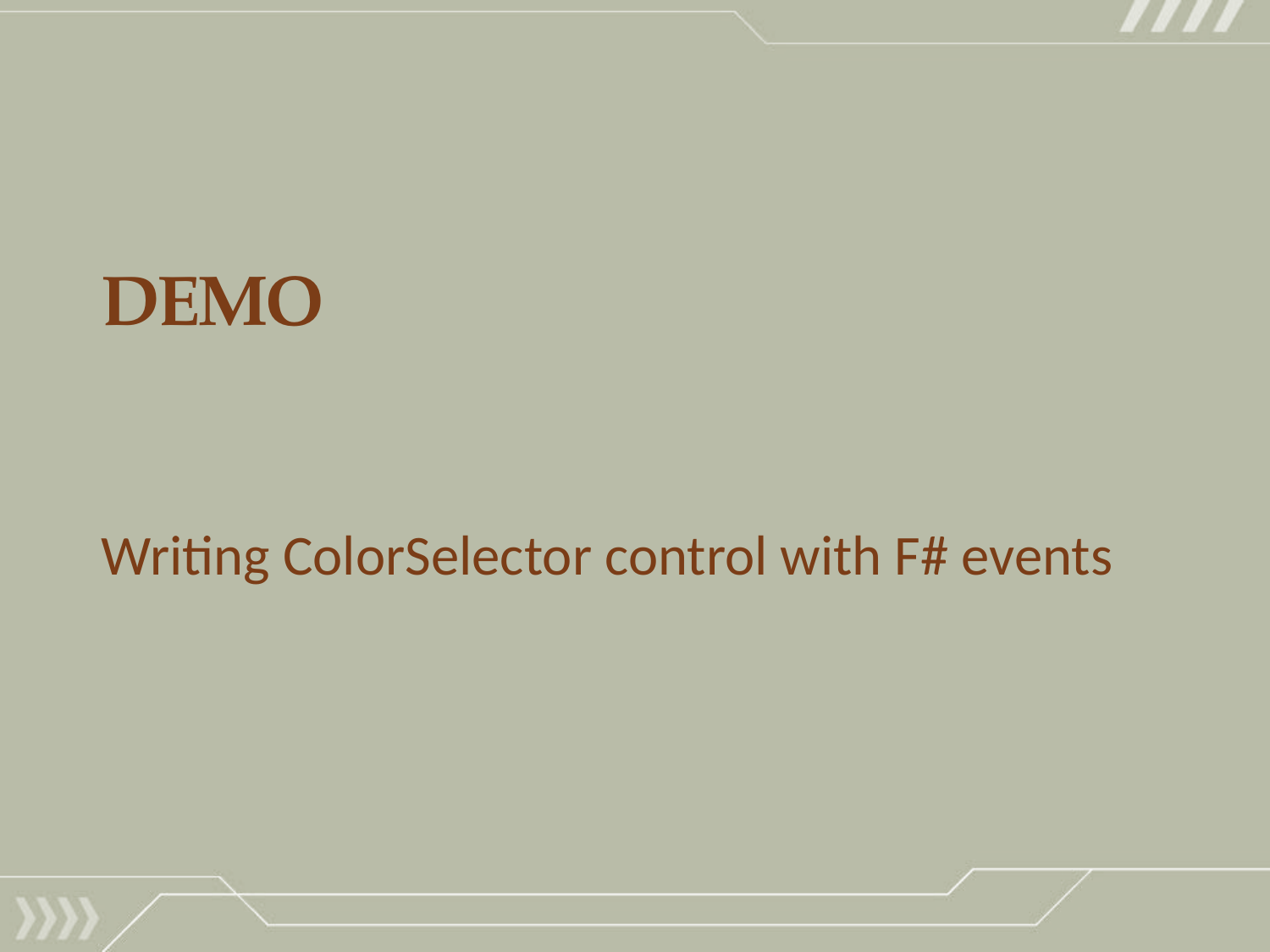

# DEMO
Writing ColorSelector control with F# events